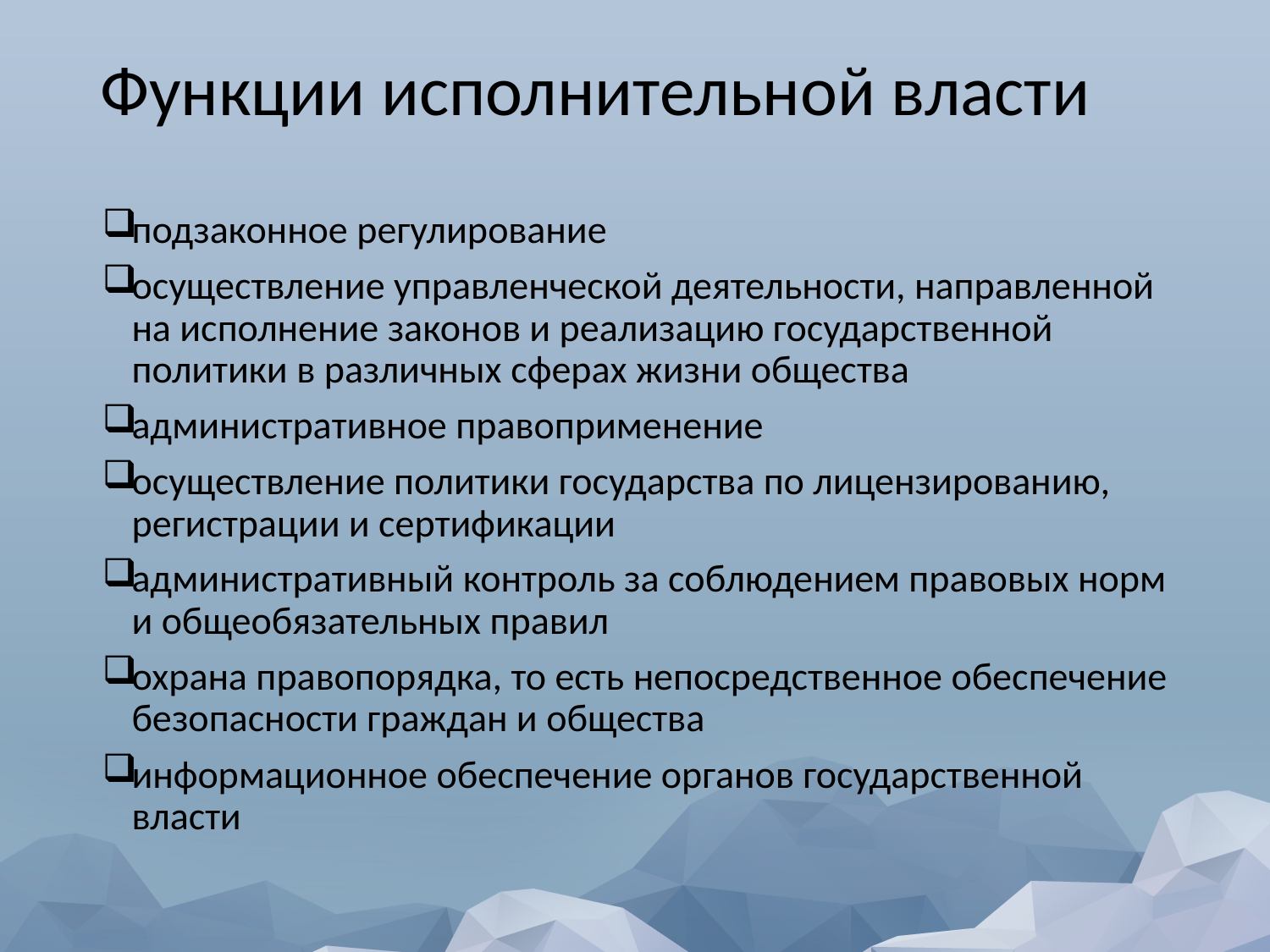

# Функции исполнительной власти
подзаконное регулирование
осуществление управленческой деятельности, направленной на исполнение законов и реализацию государственной политики в различных сферах жизни общества
административное правоприменение
осуществление политики государства по лицензированию, регистрации и сертификации
административный контроль за соблюдением правовых норм и общеобязательных правил
охрана правопорядка, то есть непосредственное обеспечение безопасности граждан и общества
информационное обеспечение органов государственной власти